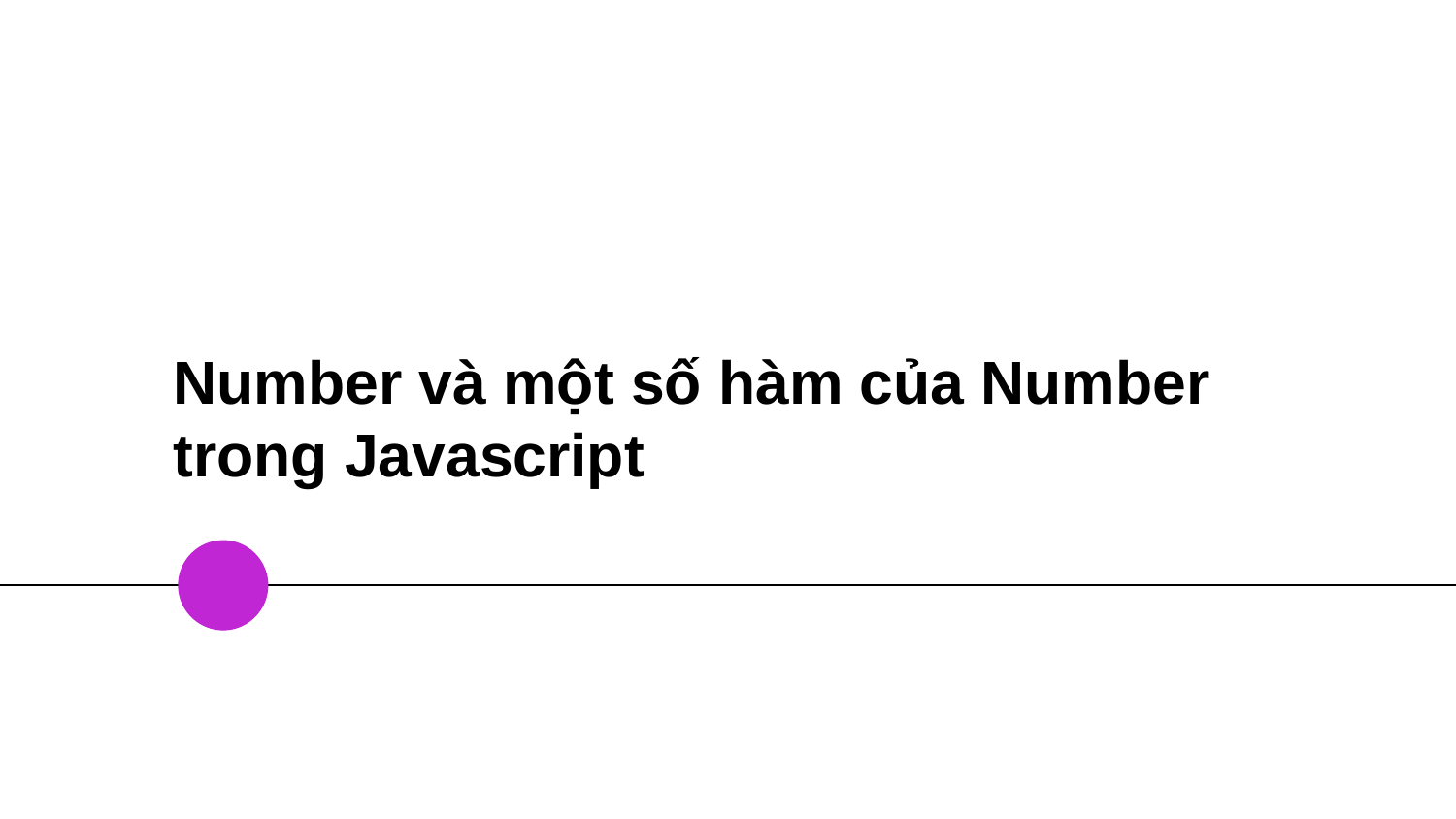

# Number và một số hàm của Number trong Javascript